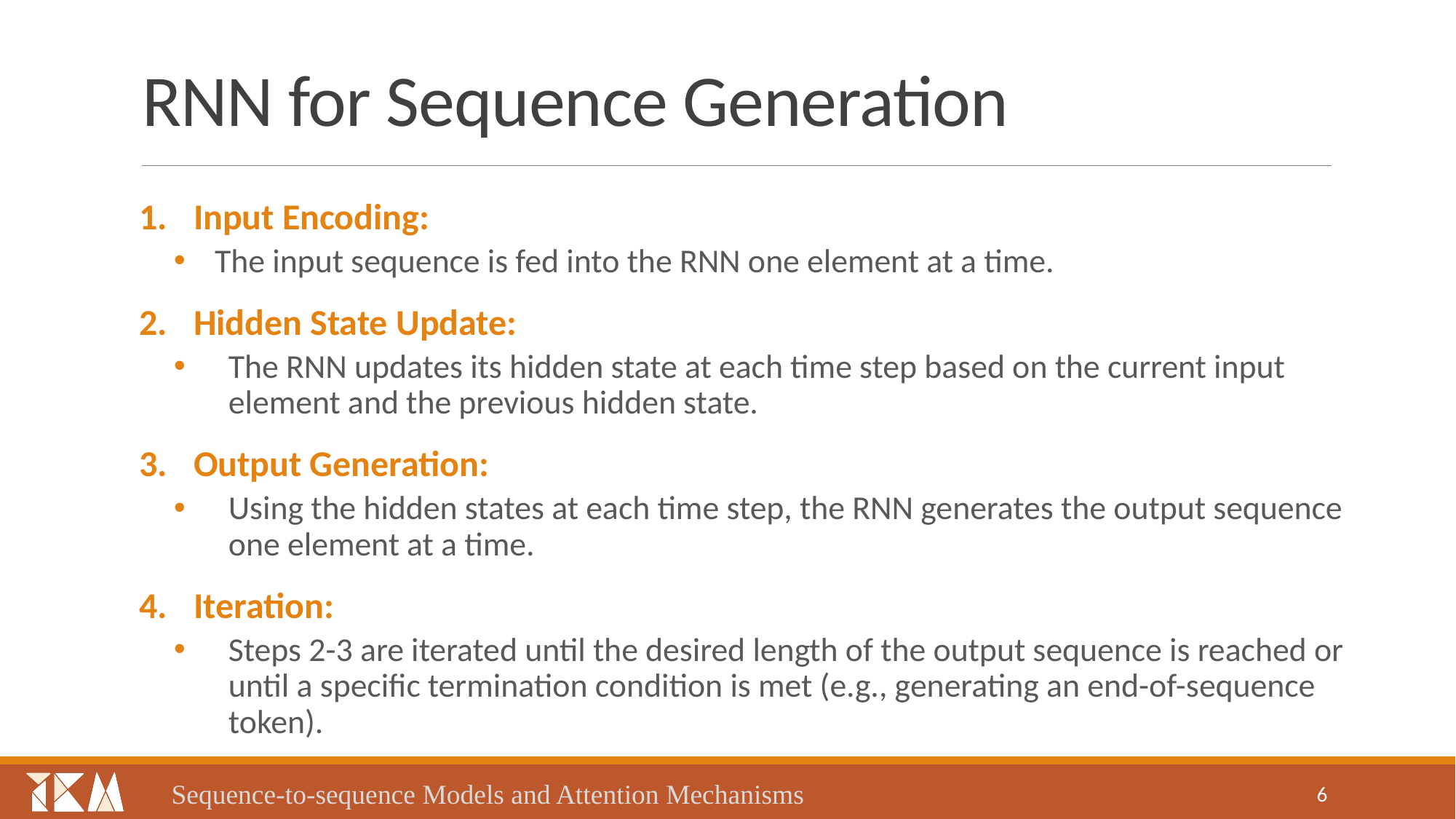

# RNN for Sequence Generation
Input Encoding:
The input sequence is fed into the RNN one element at a time.
Hidden State Update:
The RNN updates its hidden state at each time step based on the current input element and the previous hidden state.
Output Generation:
Using the hidden states at each time step, the RNN generates the output sequence one element at a time.
Iteration:
Steps 2-3 are iterated until the desired length of the output sequence is reached or until a specific termination condition is met (e.g., generating an end-of-sequence token).

Sequence-to-sequence Models and Attention Mechanisms
6